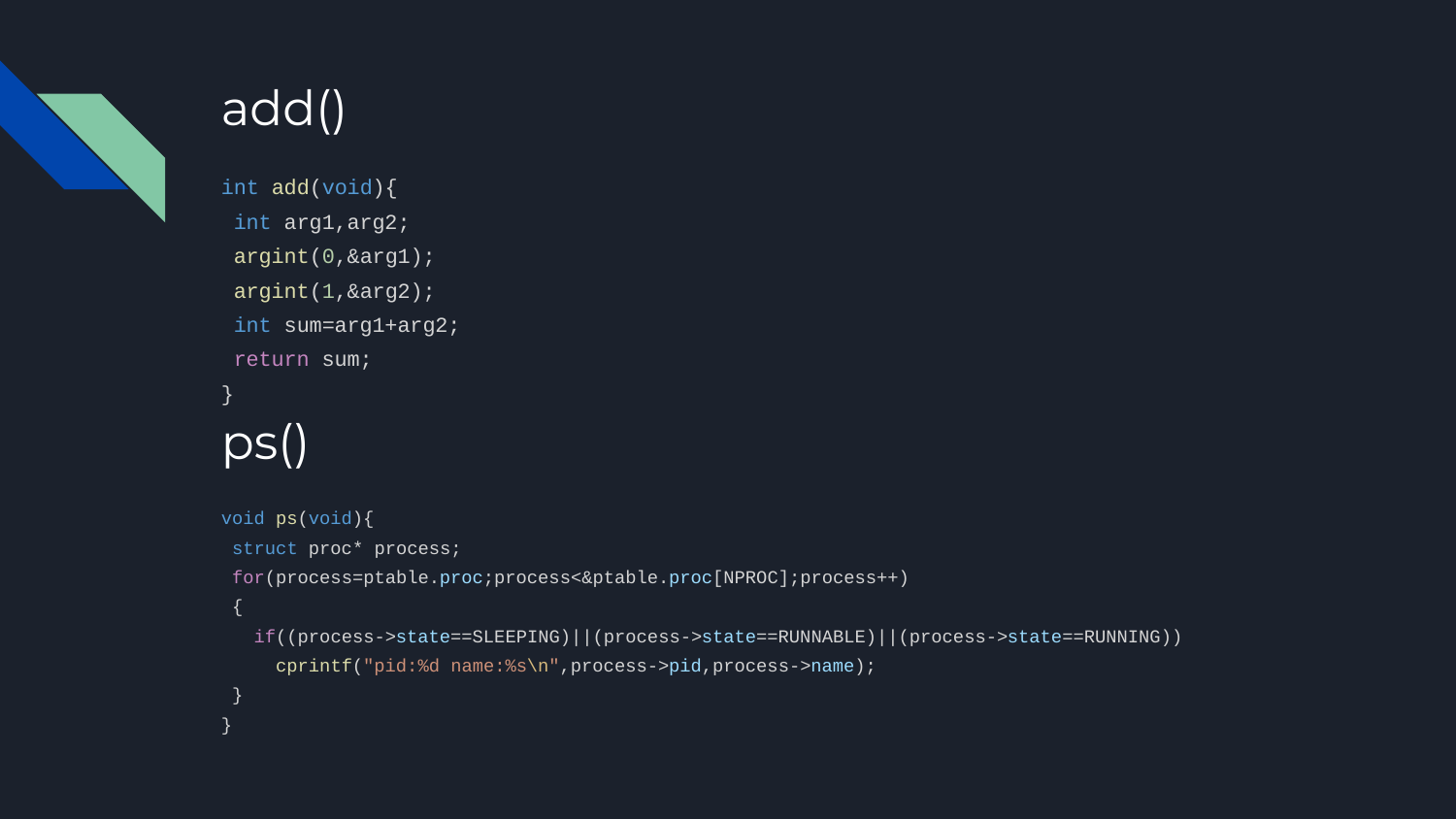

# add()
int add(void){
 int arg1,arg2;
 argint(0,&arg1);
 argint(1,&arg2);
 int sum=arg1+arg2;
 return sum;
}

ps()
void ps(void){
 struct proc* process;
 for(process=ptable.proc;process<&ptable.proc[NPROC];process++)
 {
   if((process->state==SLEEPING)||(process->state==RUNNABLE)||(process->state==RUNNING))
     cprintf("pid:%d name:%s\n",process->pid,process->name);
 }
}